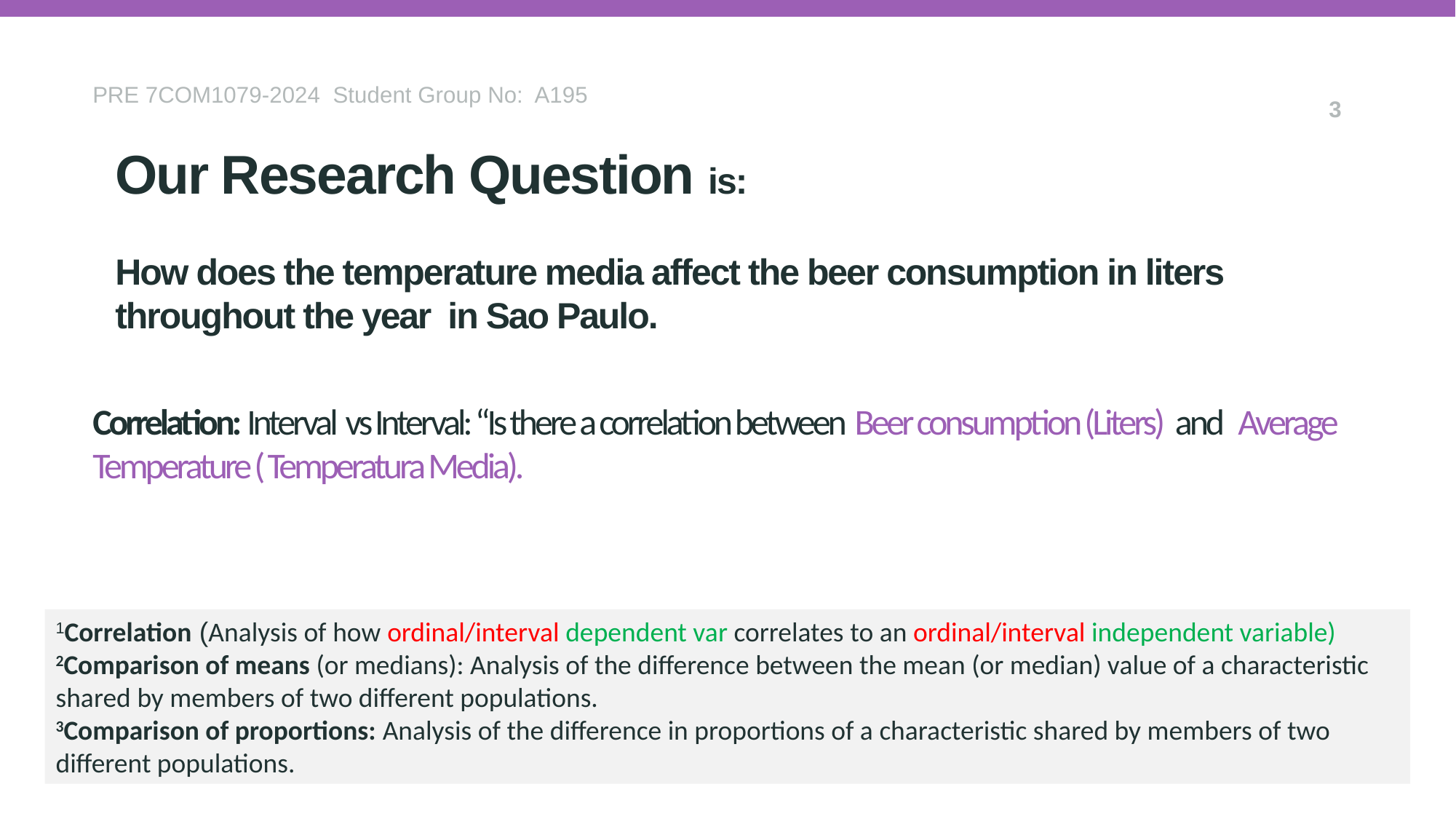

PRE 7COM1079-2024  Student Group No:  A195
3
Our Research Question is:

How does the temperature media affect the beer consumption in liters throughout the year  in Sao Paulo.
# Correlation: Interval  vs Interval: “Is there a correlation between Beer consumption (Liters)  and  Average Temperature ( Temperatura Media).
1Correlation (Analysis of how ordinal/interval dependent var correlates to an ordinal/interval independent variable)
2Comparison of means (or medians): Analysis of the difference between the mean (or median) value of a characteristic shared by members of two different populations.
3Comparison of proportions: Analysis of the difference in proportions of a characteristic shared by members of two different populations.